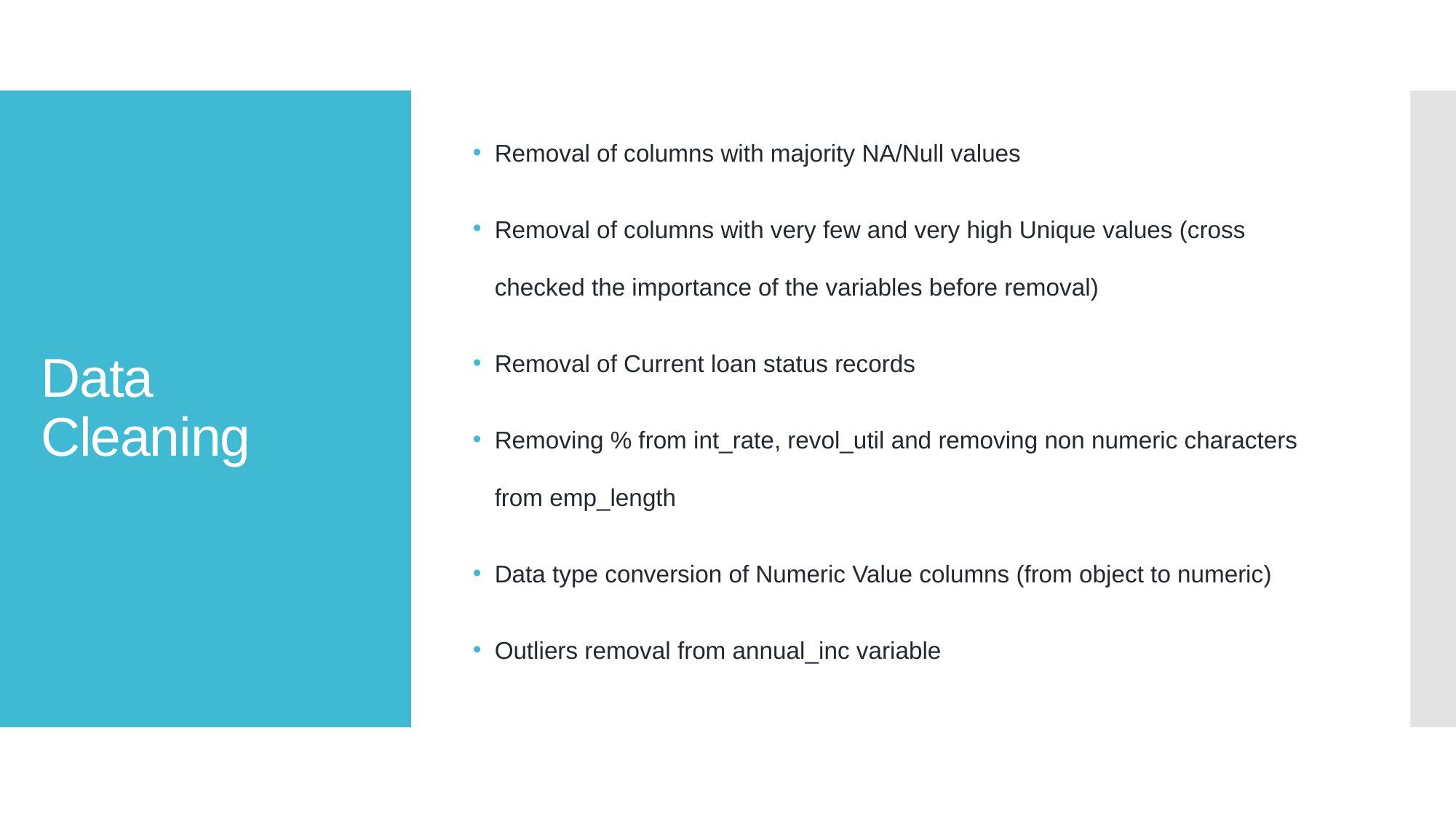

Removal of columns with majority NA/Null values
Removal of columns with very few and very high Unique values (cross checked the importance of the variables before removal)
Removal of Current loan status records
Removing % from int_rate, revol_util and removing non numeric characters from emp_length
Data type conversion of Numeric Value columns (from object to numeric)
Outliers removal from annual_inc variable

# Data Cleaning